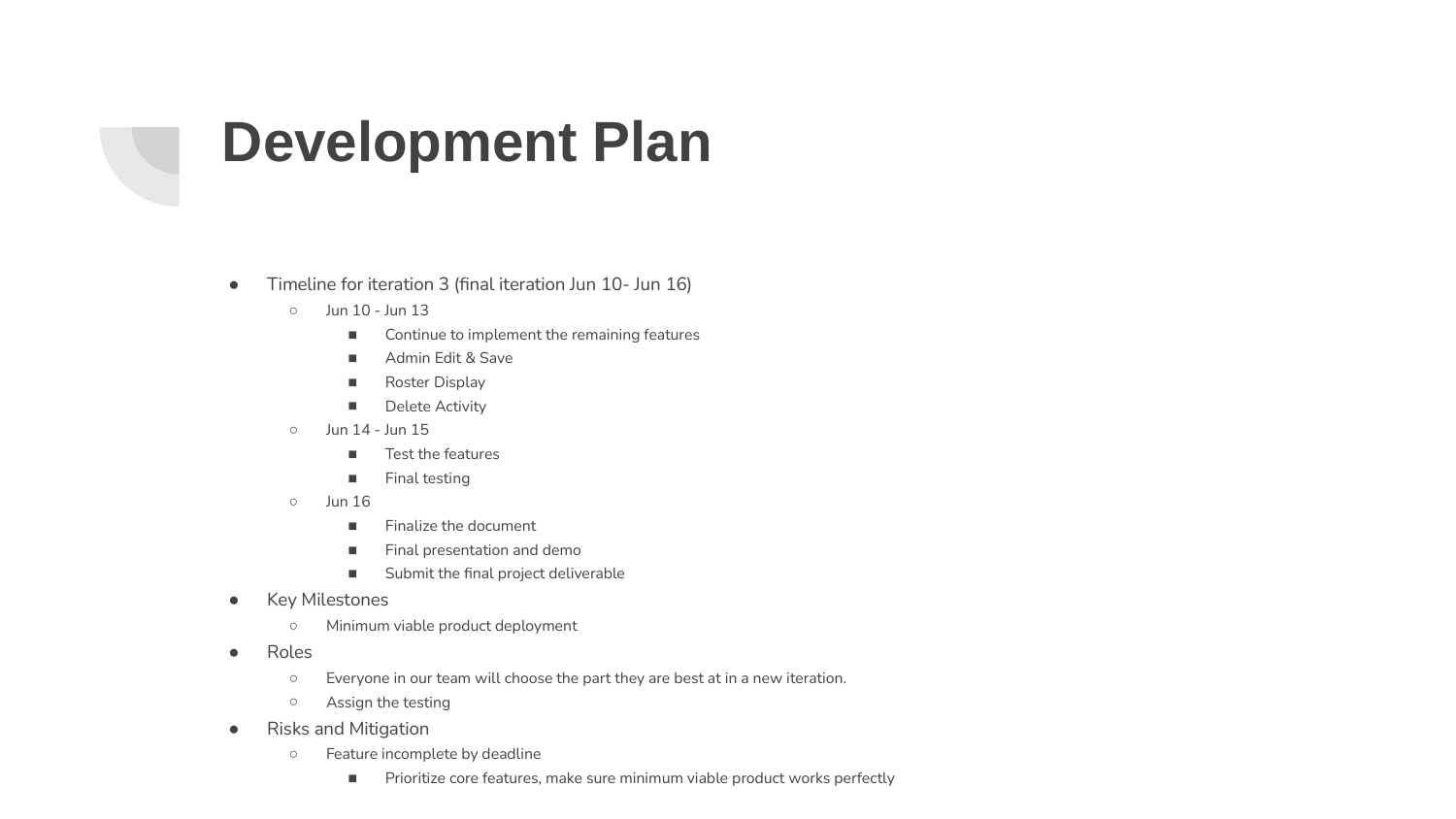

# Development Plan
Timeline for iteration 3 (final iteration Jun 10- Jun 16)
Jun 10 - Jun 13
Continue to implement the remaining features
Admin Edit & Save
Roster Display
Delete Activity
Jun 14 - Jun 15
Test the features
Final testing
Jun 16
Finalize the document
Final presentation and demo
Submit the final project deliverable
Key Milestones
Minimum viable product deployment
Roles
Everyone in our team will choose the part they are best at in a new iteration.
Assign the testing
Risks and Mitigation
Feature incomplete by deadline
Prioritize core features, make sure minimum viable product works perfectly